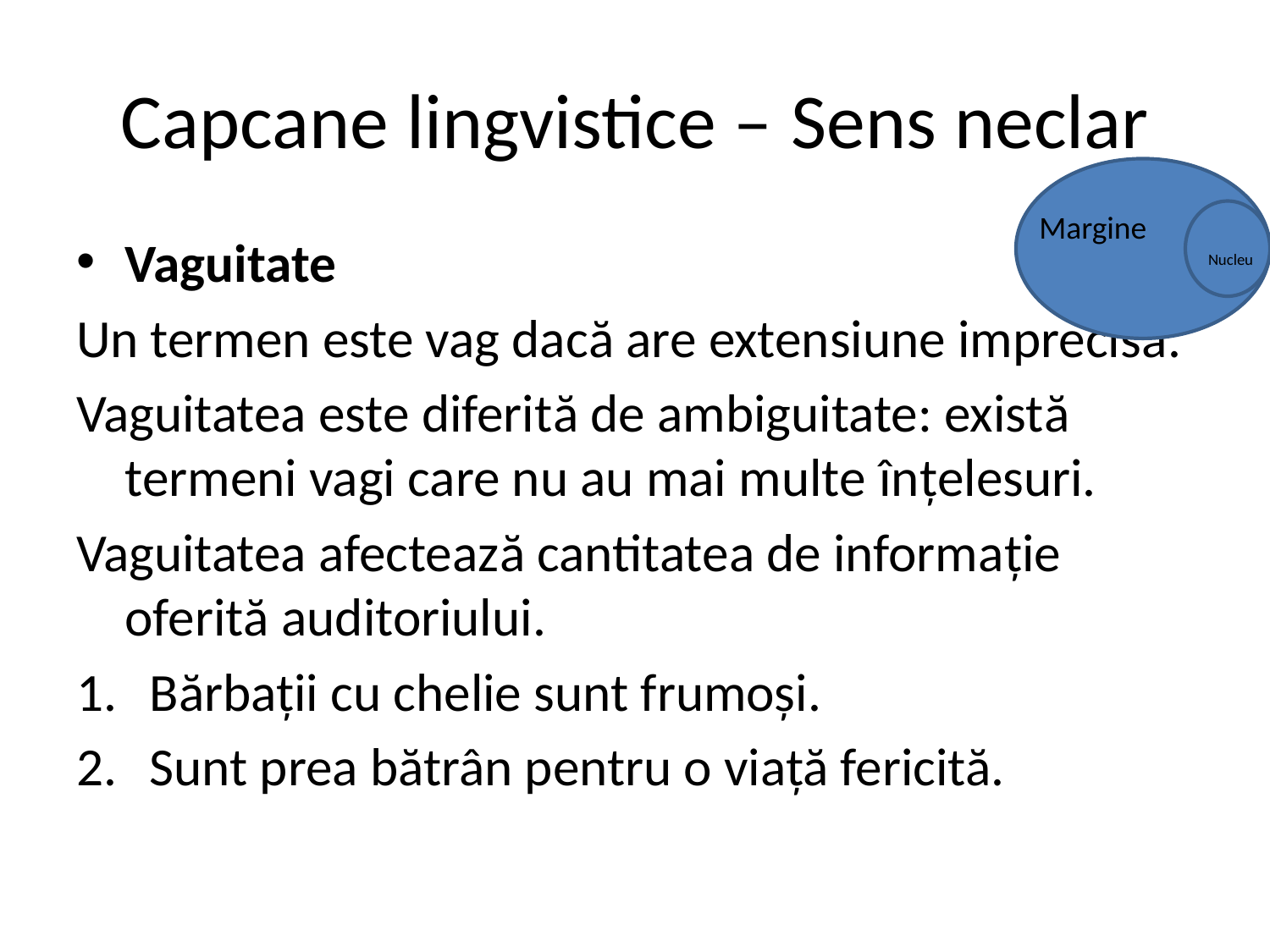

# Capcane lingvistice – Sens neclar

Margine
Vaguitate
Un termen este vag dacă are extensiune imprecisă.
Vaguitatea este diferită de ambiguitate: există termeni vagi care nu au mai multe înțelesuri.
Vaguitatea afectează cantitatea de informație oferită auditoriului.
Bărbații cu chelie sunt frumoși.
Sunt prea bătrân pentru o viață fericită.

Nucleu